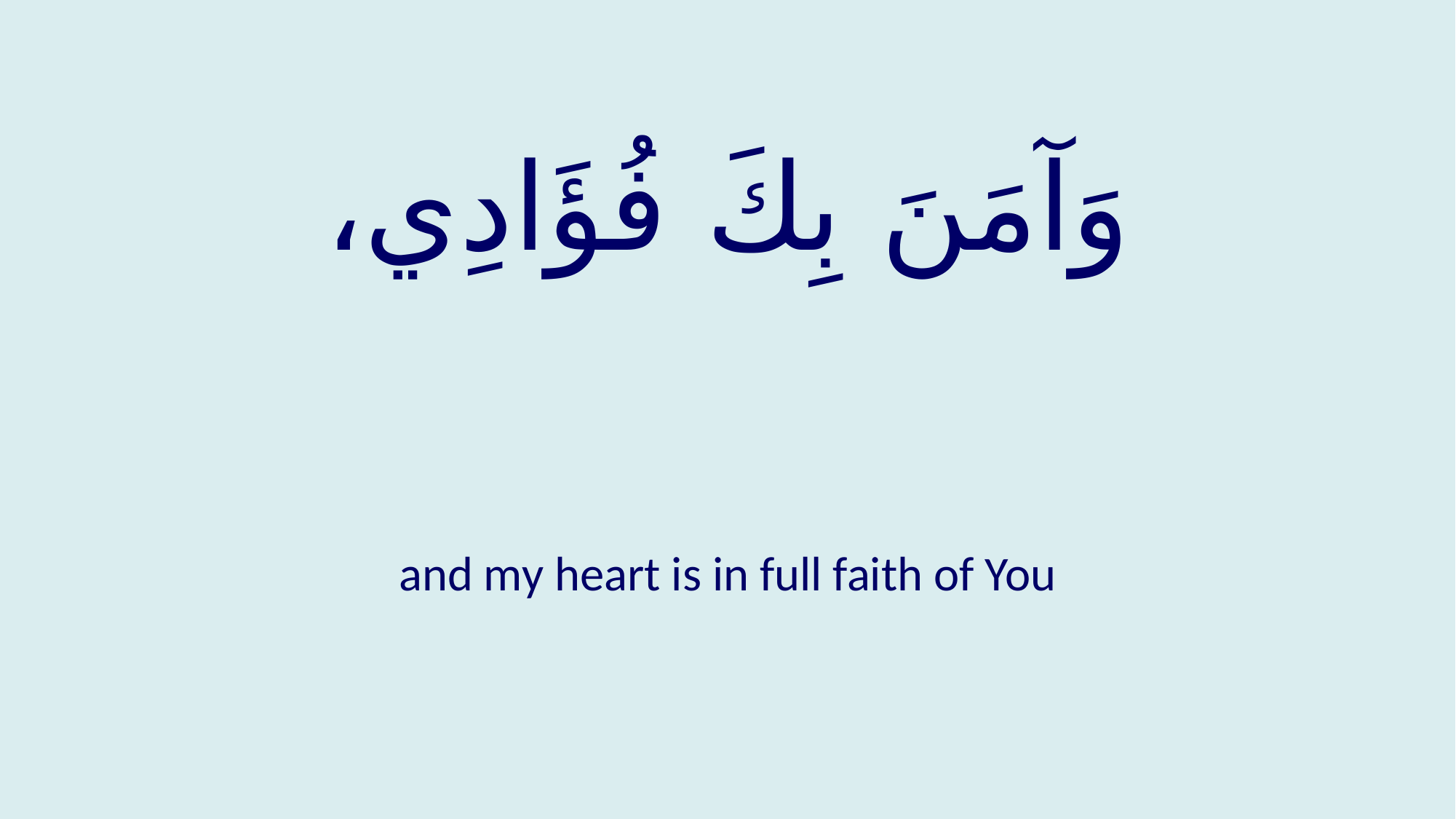

# وَآمَنَ بِكَ فُؤَادِي،
and my heart is in full faith of You